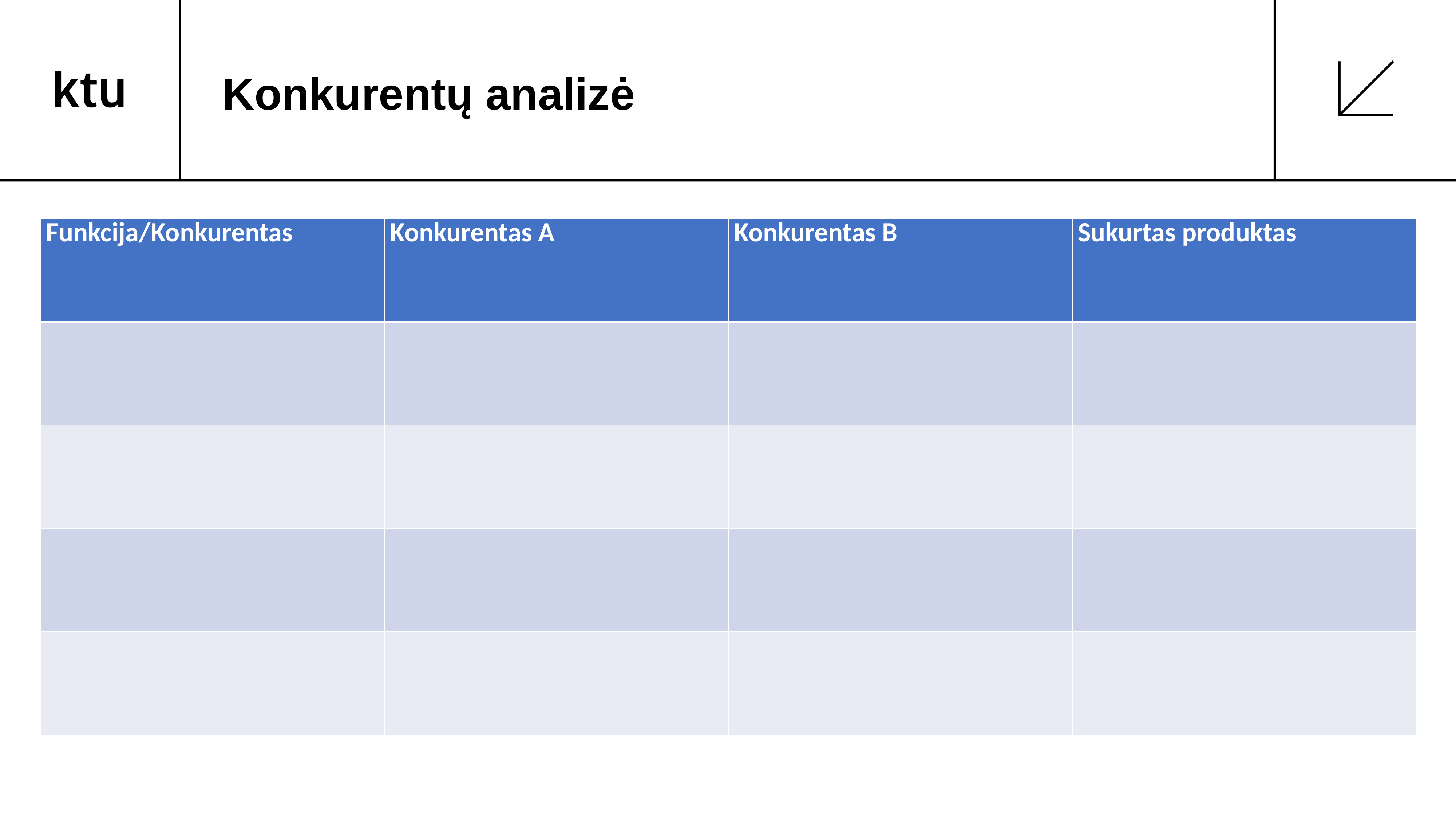

# Konkurentų analizė
| Funkcija/Konkurentas | Konkurentas A | Konkurentas B | Sukurtas produktas |
| --- | --- | --- | --- |
|  |  |  |  |
|  |  |  |  |
|  |  |  |  |
|  |  |  |  |